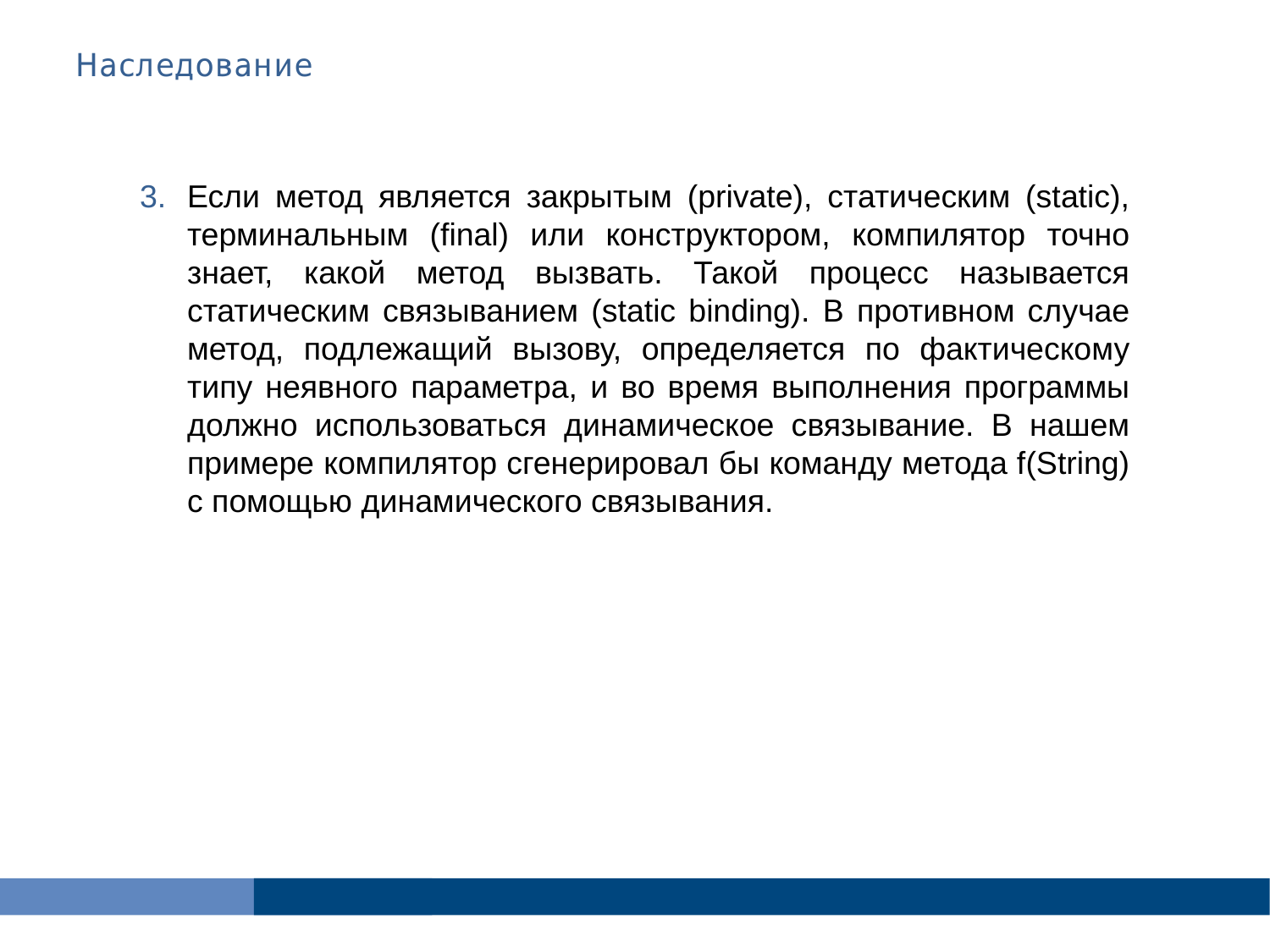

Наследование
Если метод является закрытым (private), статическим (static), терминальным (final) или конструктором, компилятор точно знает, какой метод вызвать. Такой процесс называется статическим связыванием (static binding). В противном случае метод, подлежащий вызову, определяется по фактическому типу неявного параметра, и во время выполнения программы должно использоваться динамическое связывание. В нашем примере компилятор сгенерировал бы команду метода f(String) с помощью динамического связывания.